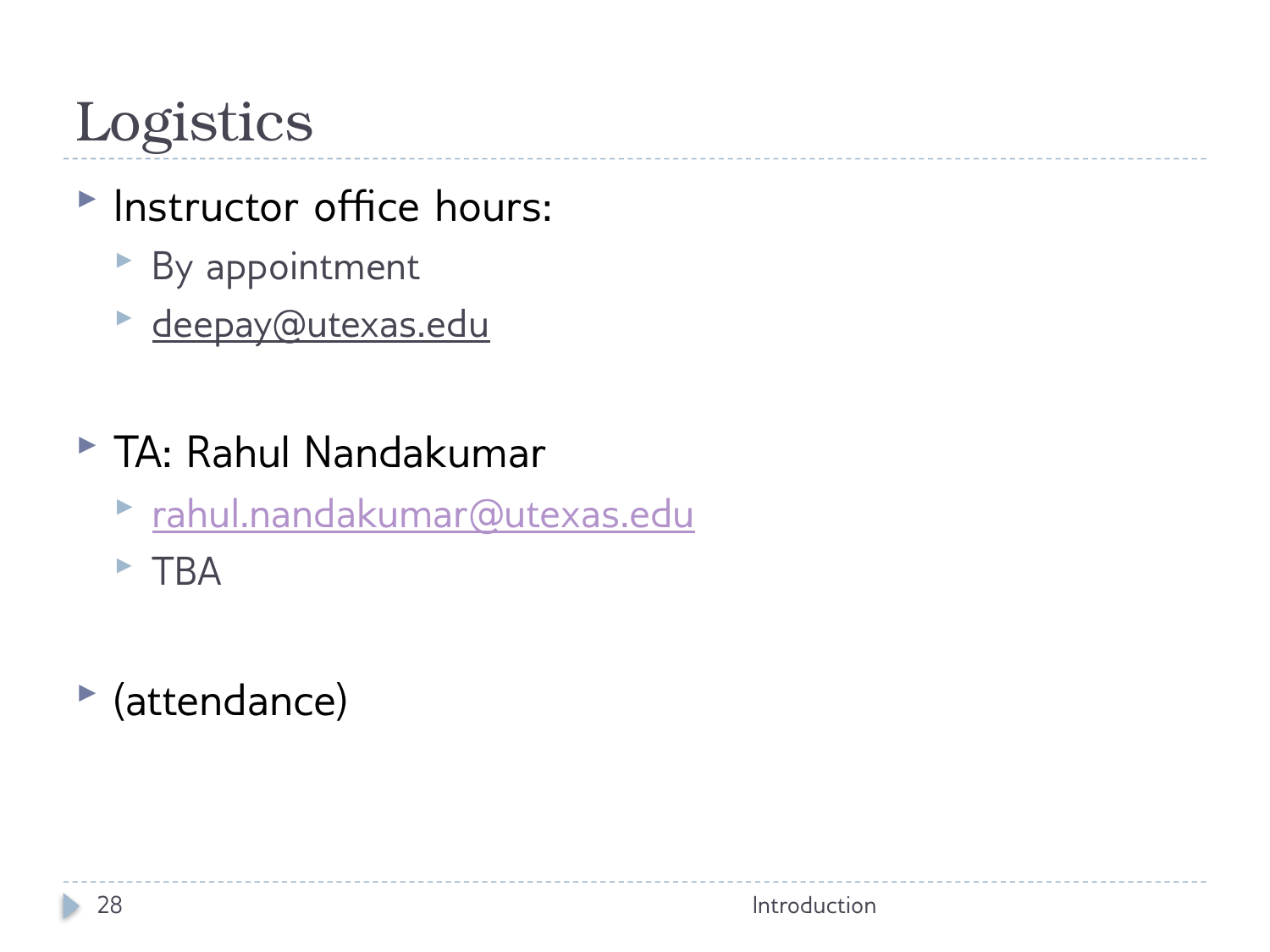

# Logistics
Instructor office hours:
By appointment
deepay@utexas.edu

TA: Rahul Nandakumar
rahul.nandakumar@utexas.edu
TBA

(attendance)

28
Introduction